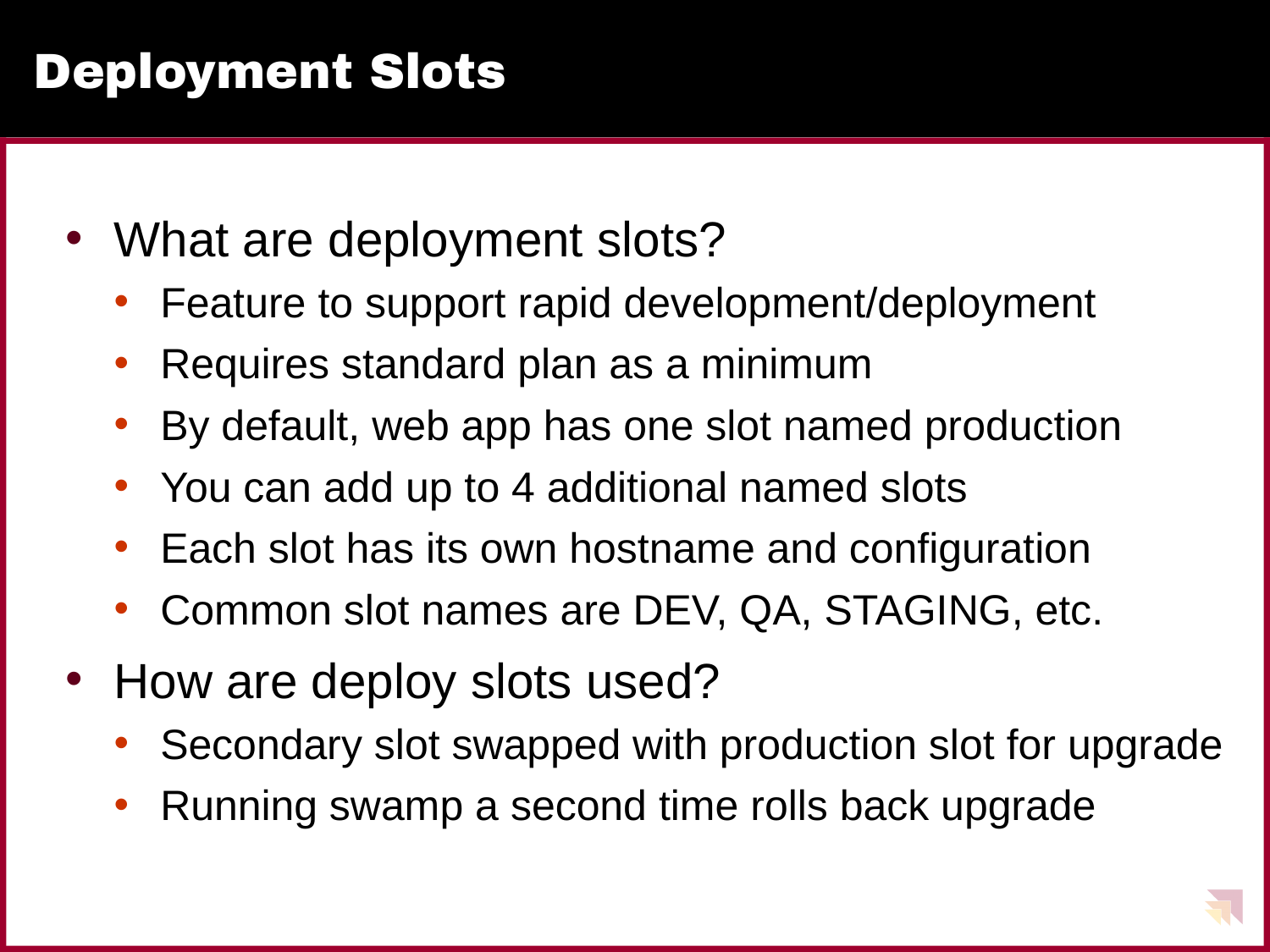

# Deployment Slots
What are deployment slots?
Feature to support rapid development/deployment
Requires standard plan as a minimum
By default, web app has one slot named production
You can add up to 4 additional named slots
Each slot has its own hostname and configuration
Common slot names are DEV, QA, STAGING, etc.
How are deploy slots used?
Secondary slot swapped with production slot for upgrade
Running swamp a second time rolls back upgrade